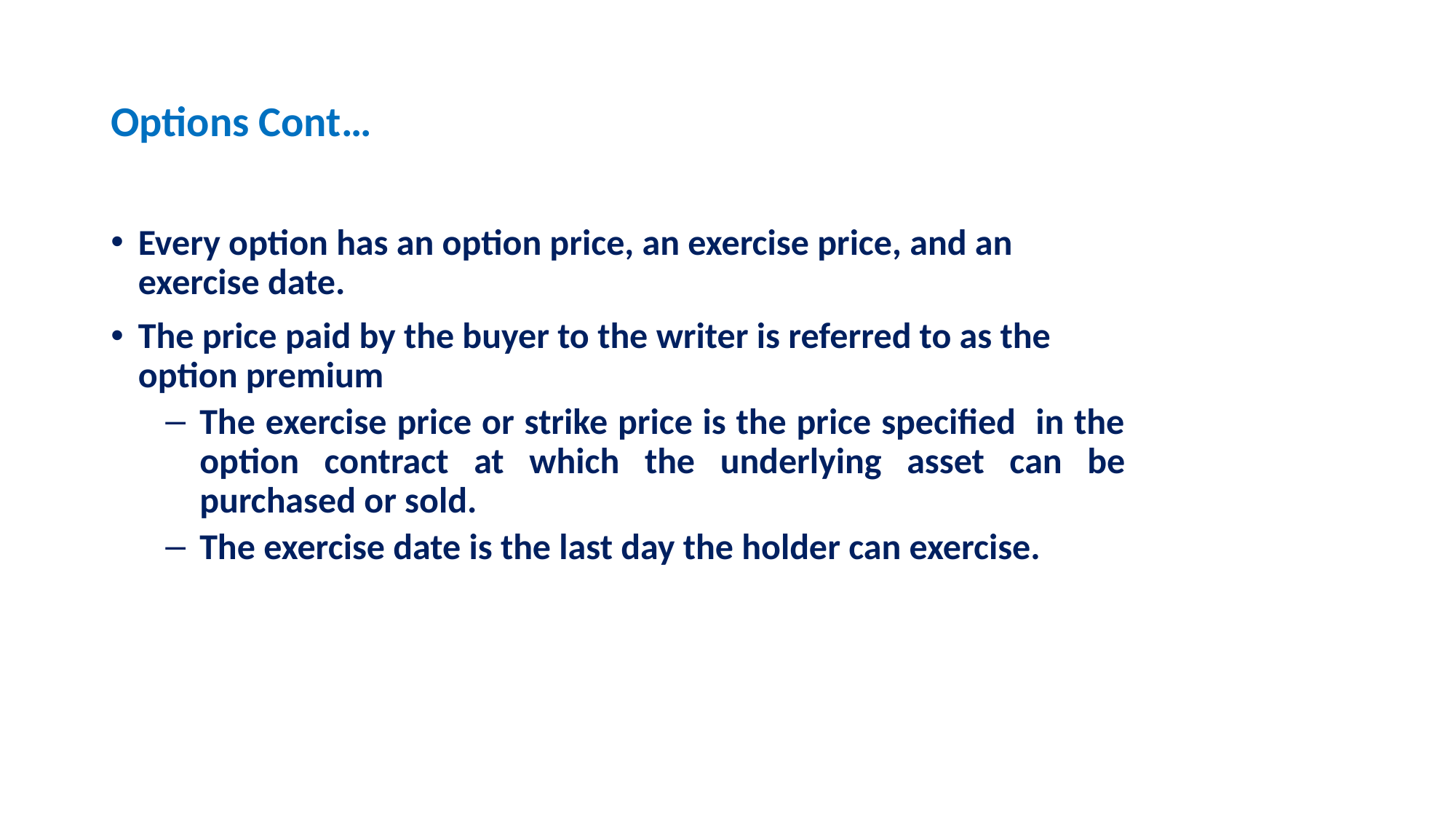

# Options Cont…
Every option has an option price, an exercise price, and an exercise date.
The price paid by the buyer to the writer is referred to as the option premium
The exercise price or strike price is the price specified  in the option contract at which the underlying asset can be purchased or sold.
The exercise date is the last day the holder can exercise.